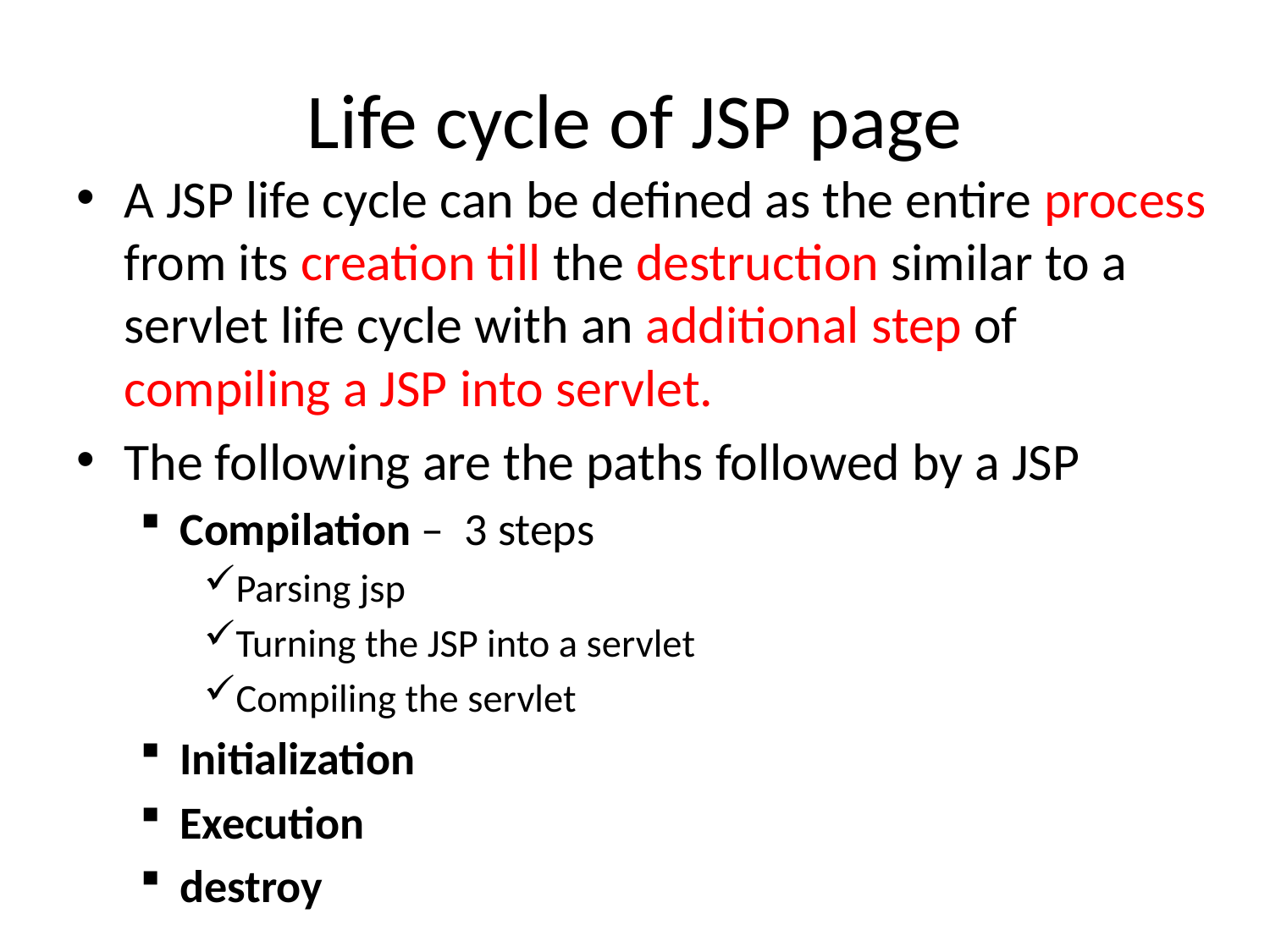

# Life cycle of JSP page
A JSP life cycle can be defined as the entire process from its creation till the destruction similar to a servlet life cycle with an additional step of compiling a JSP into servlet.
The following are the paths followed by a JSP
Compilation –  3 steps
Parsing jsp
Turning the JSP into a servlet
Compiling the servlet
Initialization
Execution
destroy